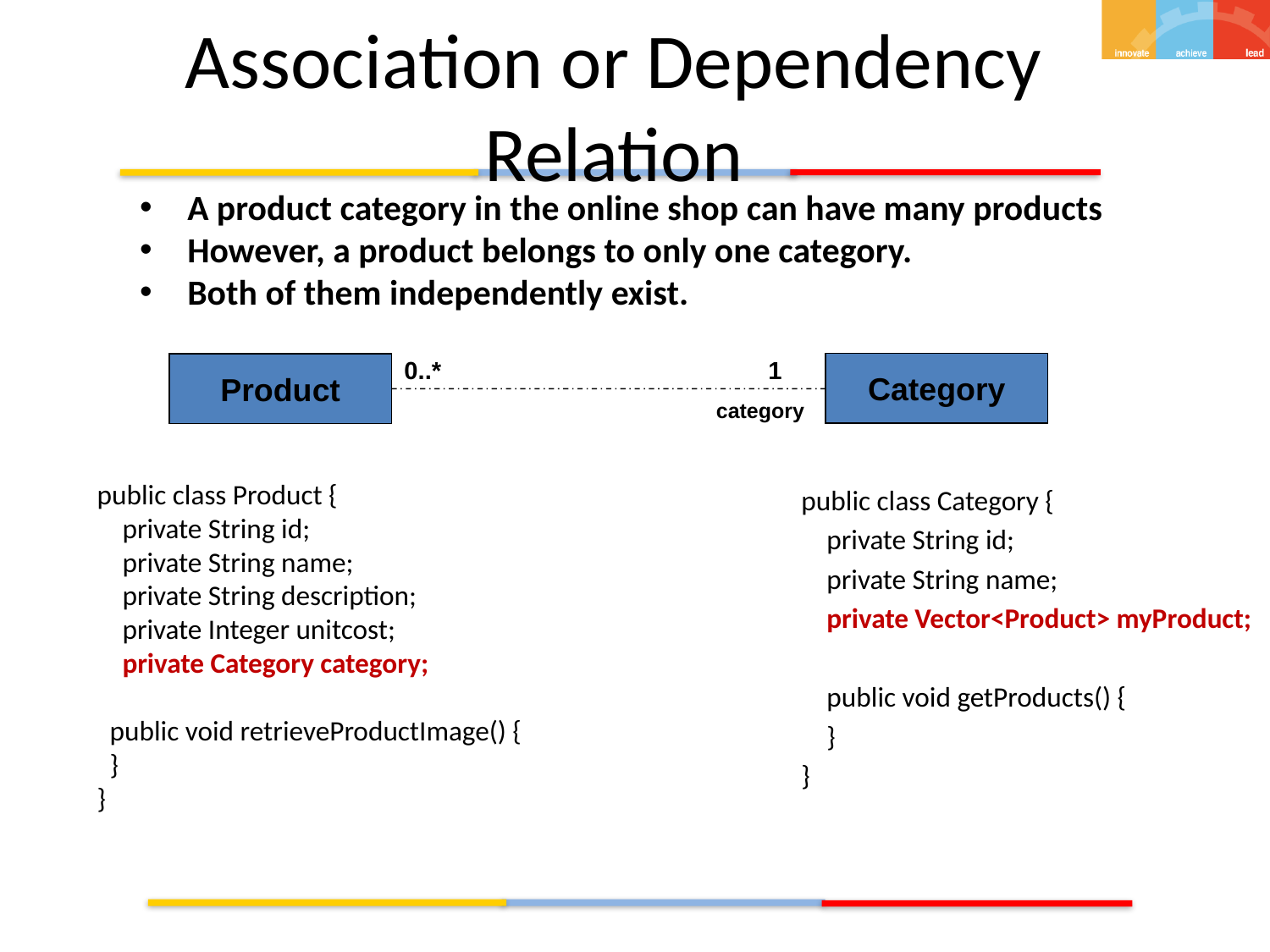

# Association or Dependency Relation
A product category in the online shop can have many products
However, a product belongs to only one category.
Both of them independently exist.
1
0..*
Category
Product

category
public class Product {
    private String id;
    private String name;
    private String description;
    private Integer unitcost;
    private Category category;

  public void retrieveProductImage() {
  }
}
public class Category {
    private String id;
    private String name;
    private Vector<Product> myProduct;

    public void getProducts() {
    }
}